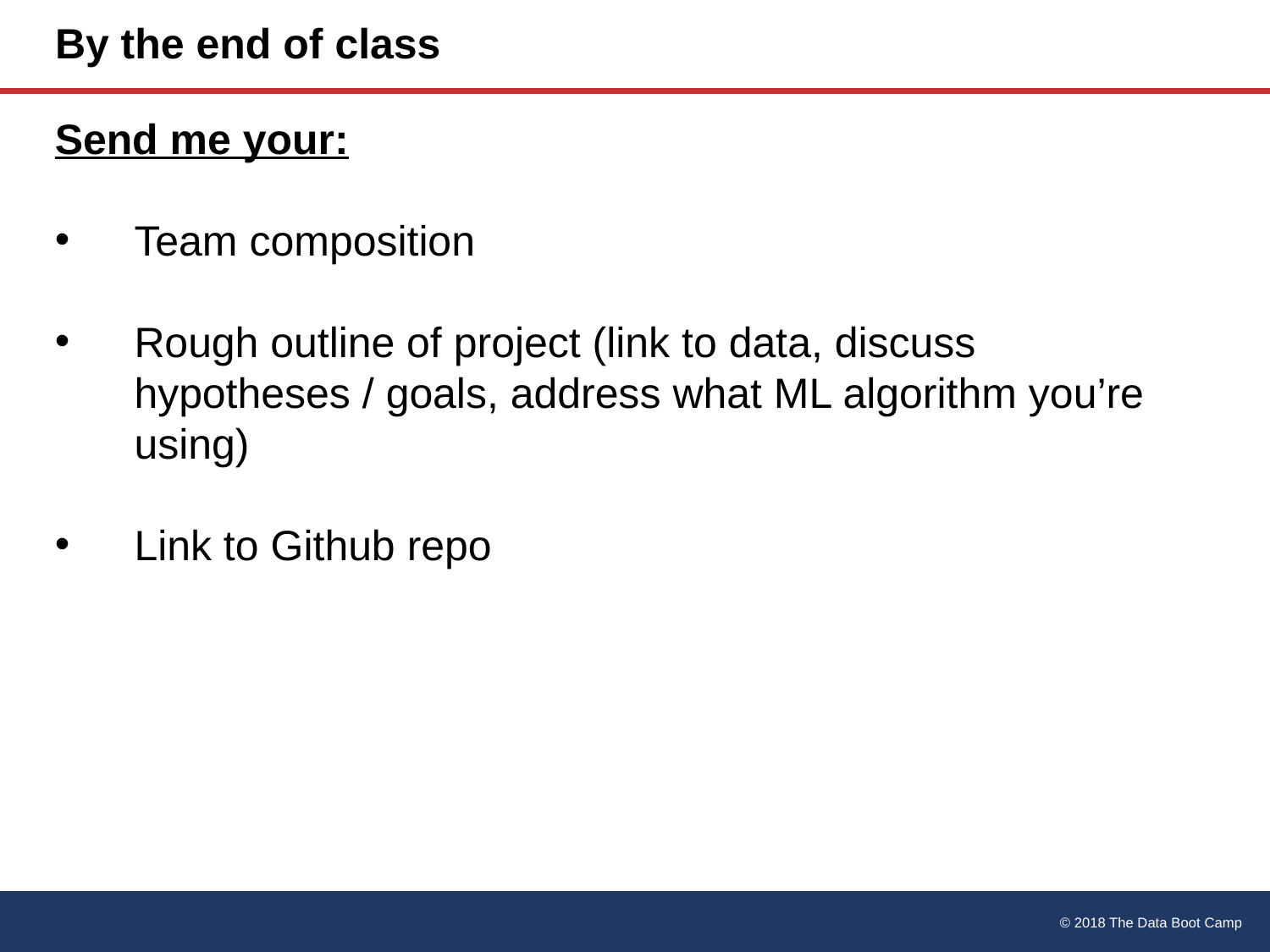

# By the end of class
Send me your:

Team composition

Rough outline of project (link to data, discuss hypotheses / goals, address what ML algorithm you’re using)

Link to Github repo